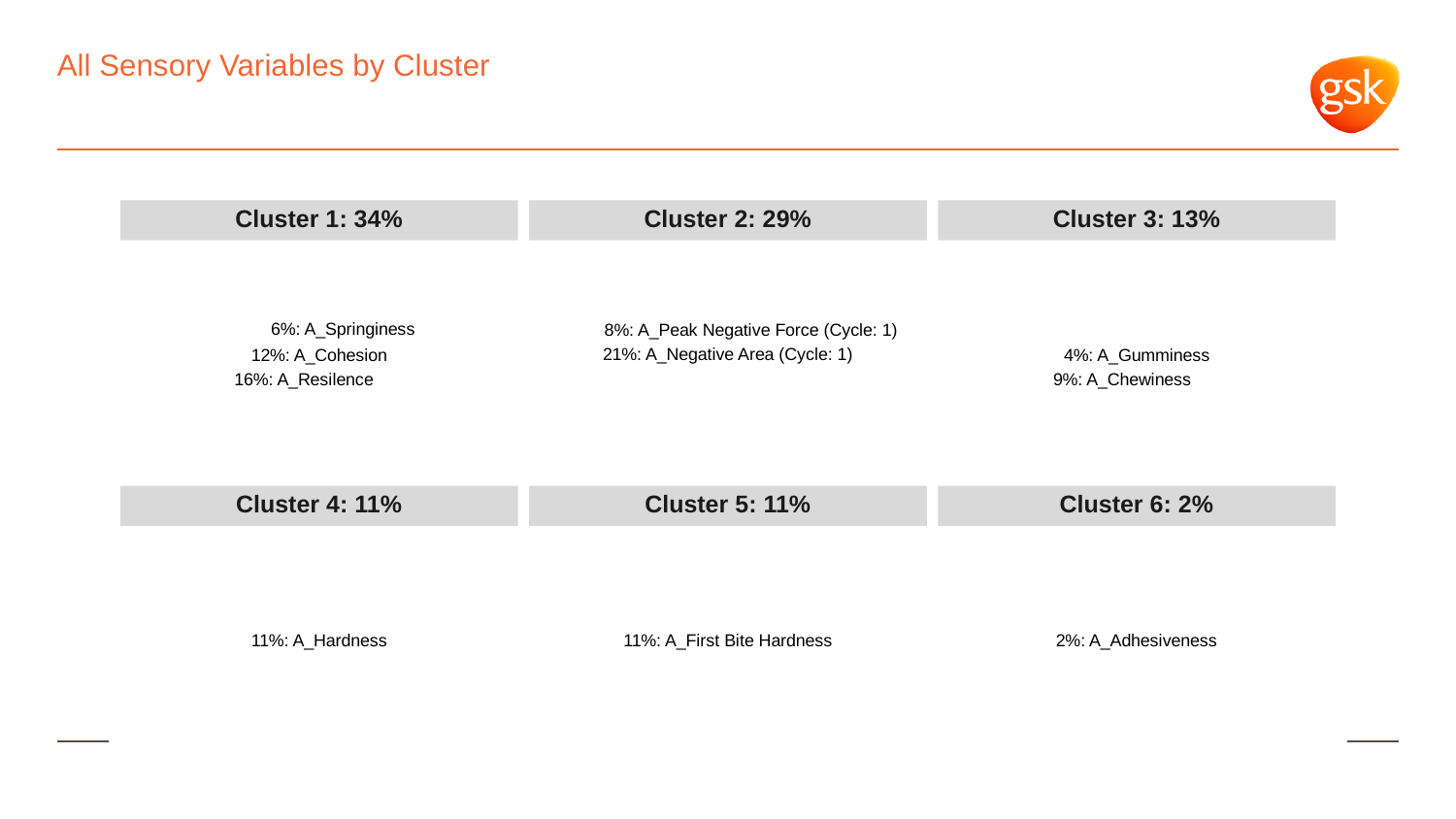

# All Sensory Variables by Cluster

Cluster 1: 34%
Cluster 2: 29%
Cluster 3: 13%
6%: A_Springiness
8%: A_Peak Negative Force (Cycle: 1)
21%: A_Negative Area (Cycle: 1)
12%: A_Cohesion
4%: A_Gumminess
9%: A_Chewiness
16%: A_Resilence

Cluster 4: 11%
Cluster 5: 11%
Cluster 6: 2%
11%: A_Hardness
11%: A_First Bite Hardness
2%: A_Adhesiveness